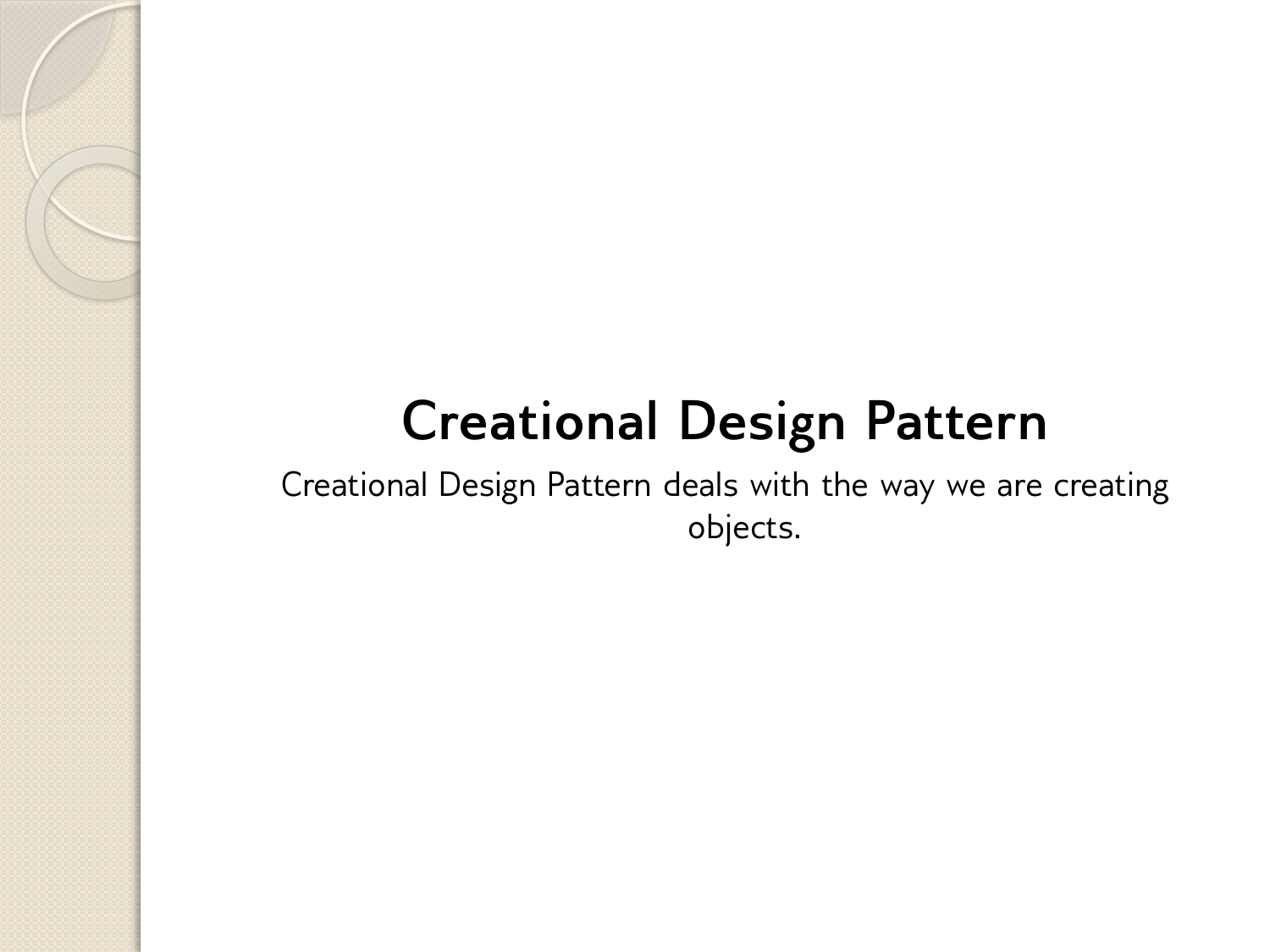

Creational Design Pattern
Creational Design Pattern deals with the way we are creating objects.